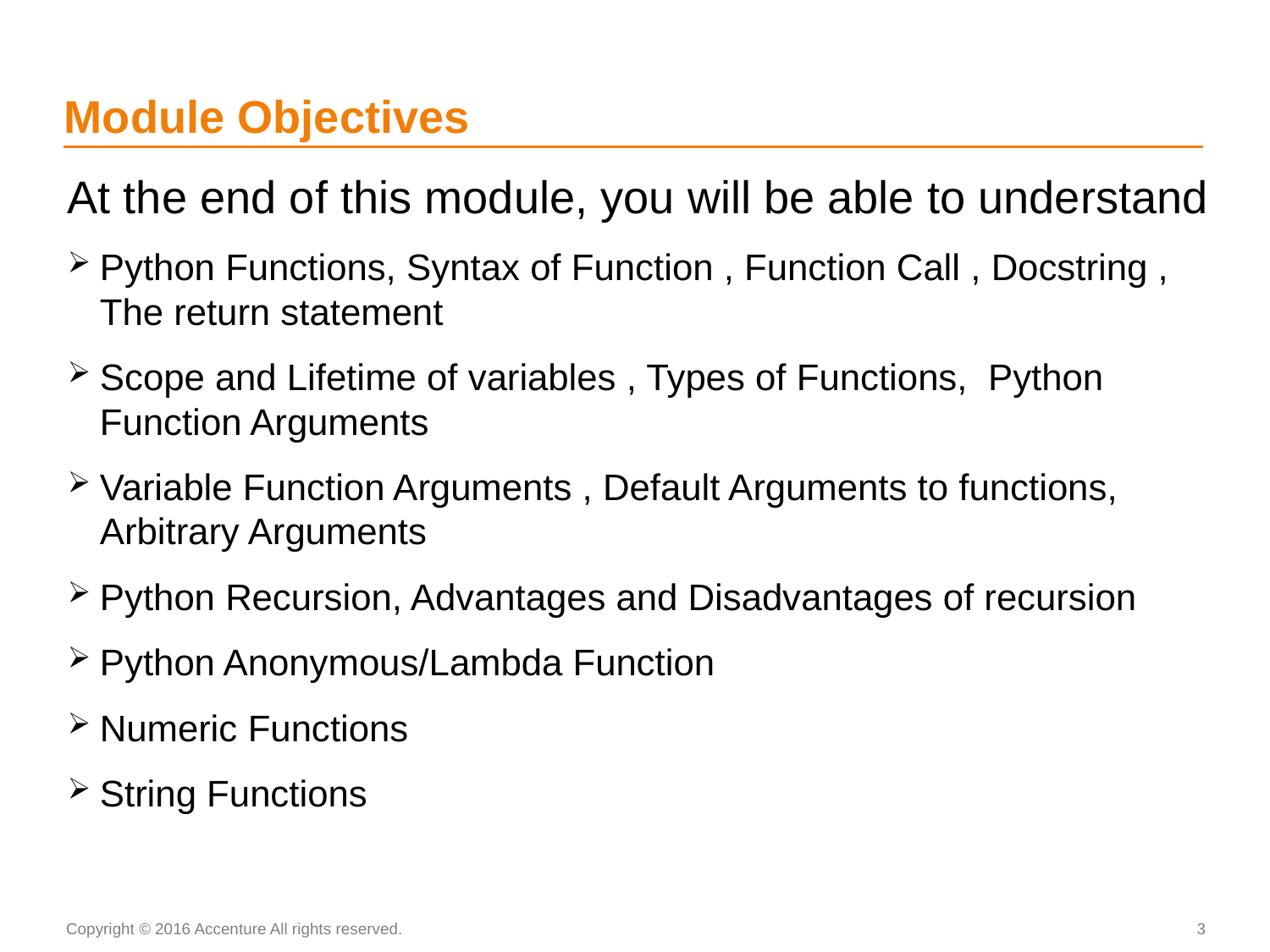

# Module Objectives
At the end of this module, you will be able to understand
Python Functions, Syntax of Function , Function Call , Docstring , The return statement
Scope and Lifetime of variables , Types of Functions,  Python Function Arguments
Variable Function Arguments , Default Arguments to functions,  Arbitrary Arguments
Python Recursion, Advantages and Disadvantages of recursion
Python Anonymous/Lambda Function
Numeric Functions
String Functions